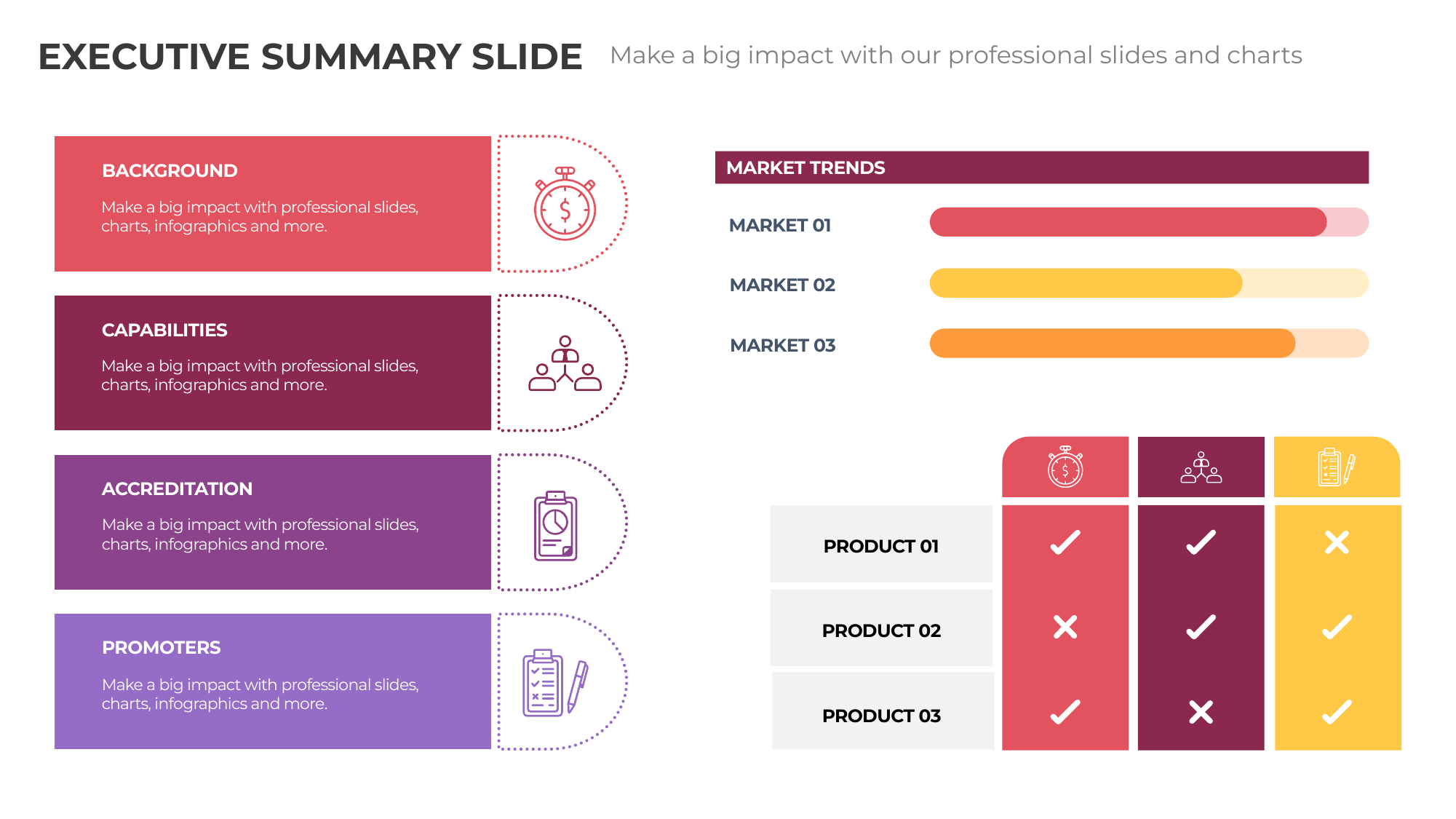

EXECUTIVE SUMMARY SLIDE
Make a big impact with our professional slides and charts

BACKGROUND
MARKET TRENDS

Make a big impact with professional slides, charts, infographics and more.
MARKET 01

MARKET 02

CAPABILITIES
MARKET 03

Make a big impact with professional slides, charts, infographics and more.

ACCREDITATION

Make a big impact with professional slides, charts, infographics and more.
PRODUCT 01

PRODUCT 02

PROMOTERS

Make a big impact with professional slides, charts, infographics and more.

PRODUCT 03